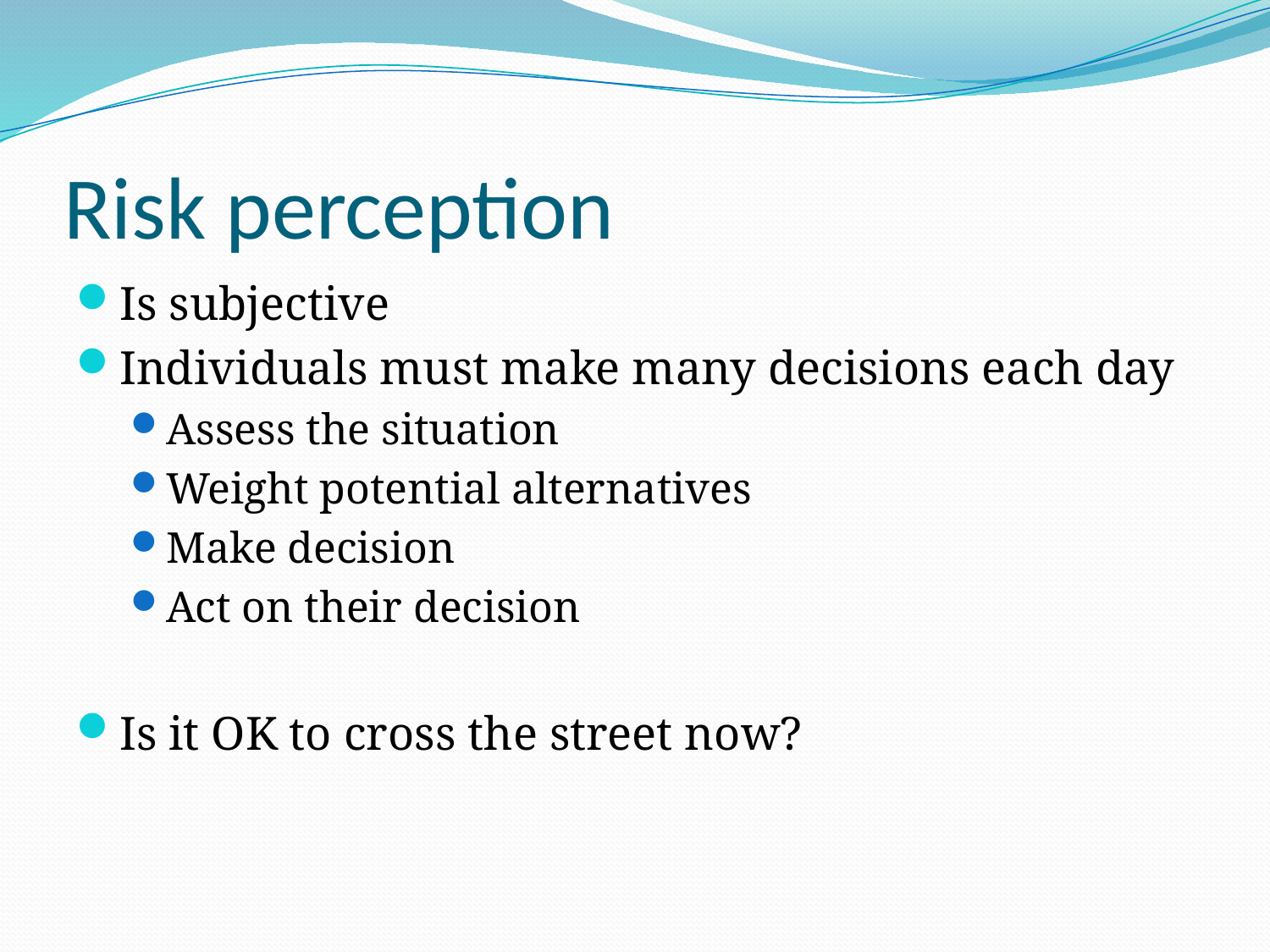

# Risk perception
Is subjective
Individuals must make many decisions each day
Assess the situation
Weight potential alternatives
Make decision
Act on their decision

Is it OK to cross the street now?